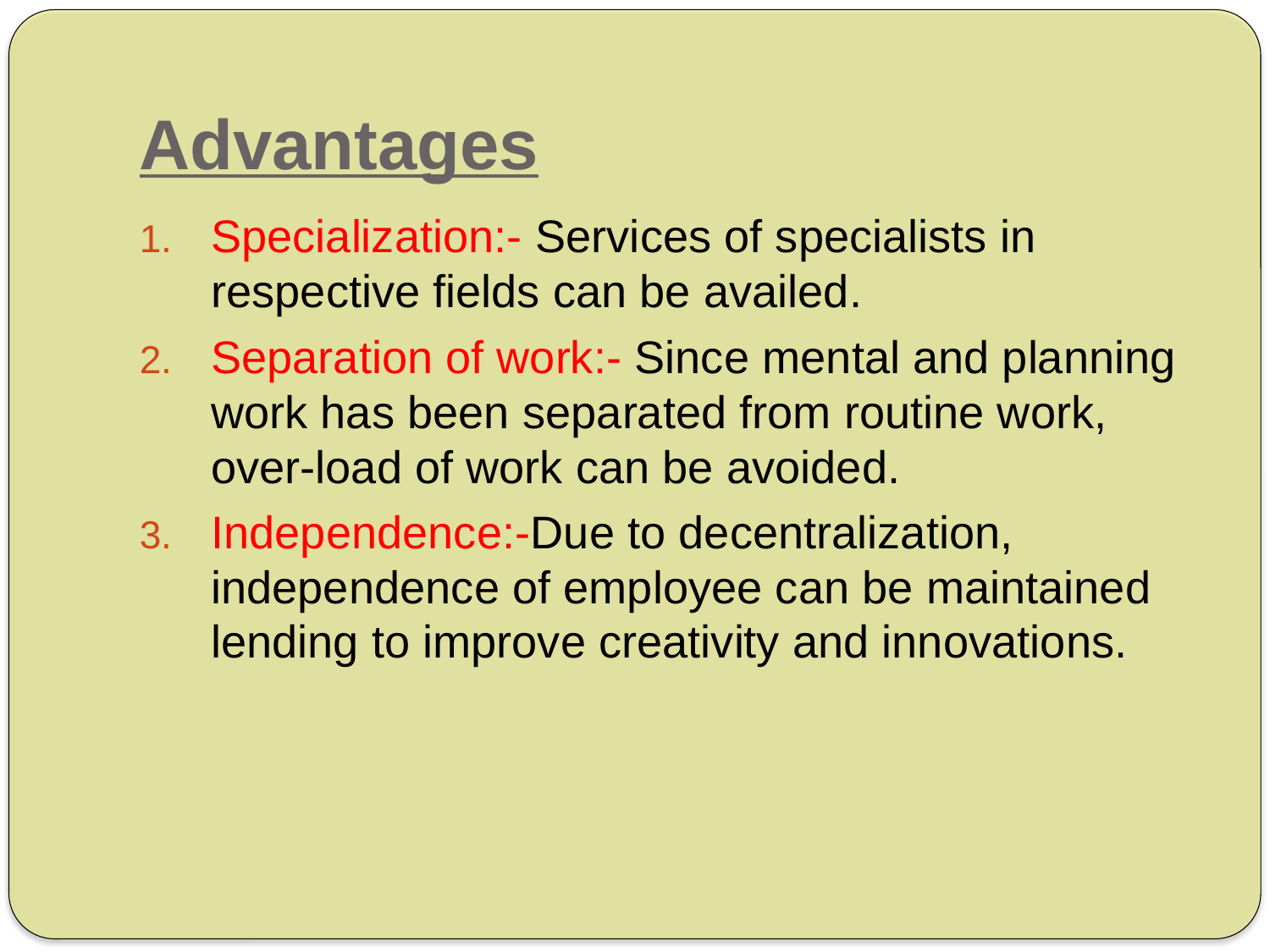

# Advantages
Specialization:- Services of specialists in respective fields can be availed.
Separation of work:- Since mental and planning work has been separated from routine work, over-load of work can be avoided.
Independence:-Due to decentralization, independence of employee can be maintained lending to improve creativity and innovations.